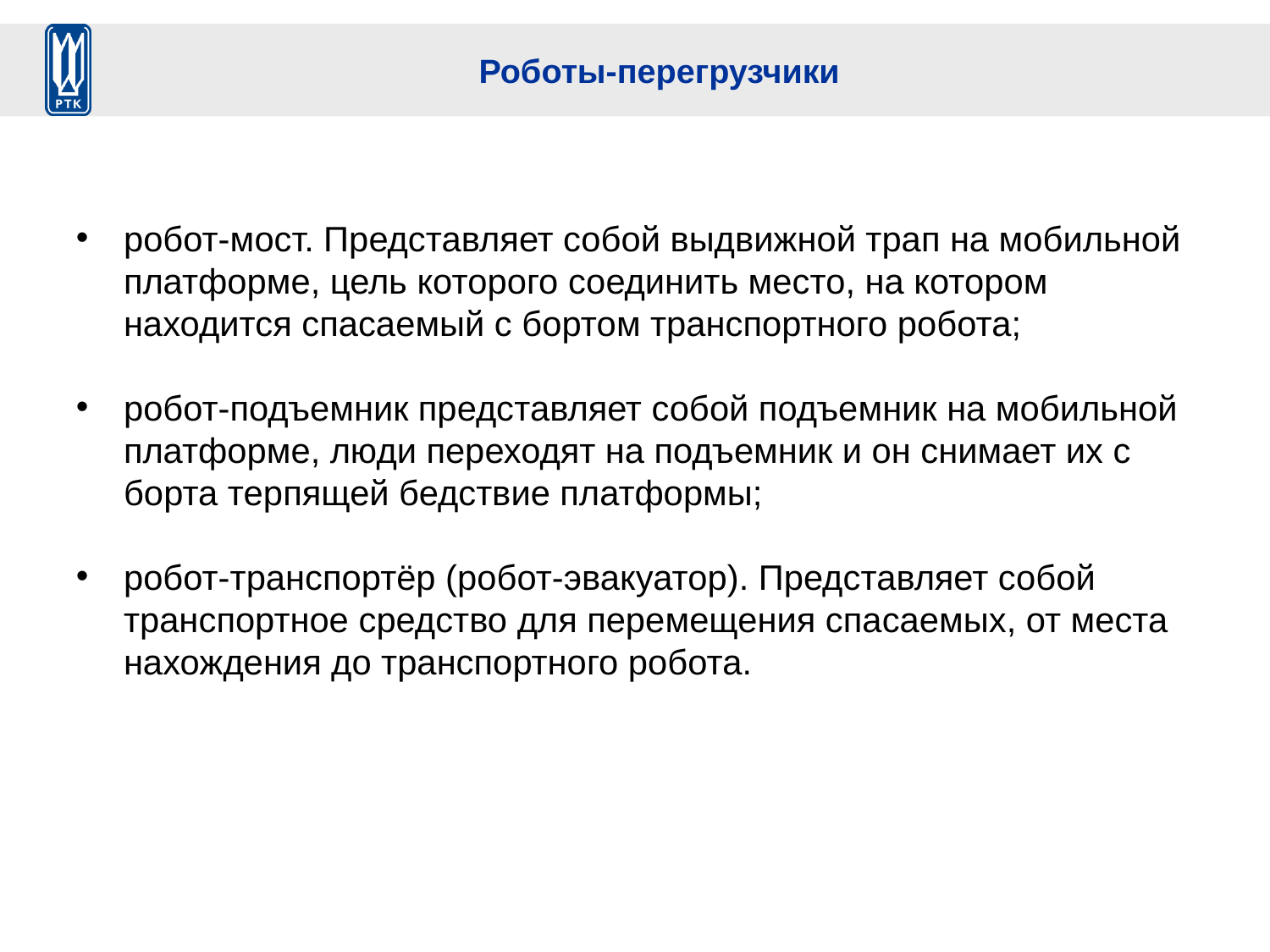

# Роботы-перегрузчики
робот-мост. Представляет собой выдвижной трап на мобильной платформе, цель которого соединить место, на котором находится спасаемый с бортом транспортного робота;

робот-подъемник представляет собой подъемник на мобильной платформе, люди переходят на подъемник и он снимает их с борта терпящей бедствие платформы;

робот-транспортёр (робот-эвакуатор). Представляет собой транспортное средство для перемещения спасаемых, от места нахождения до транспортного робота.